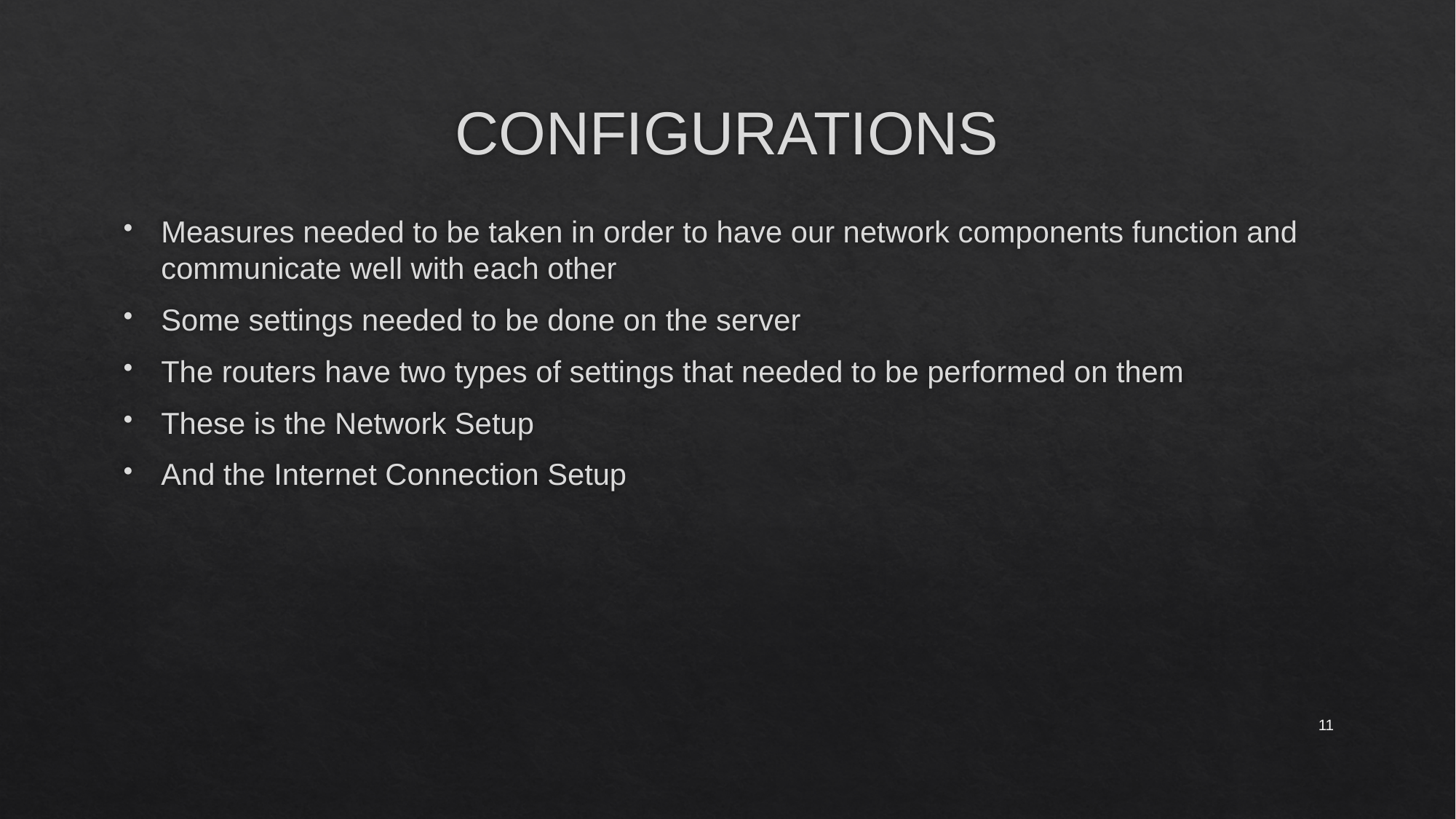

# CONFIGURATIONS
Measures needed to be taken in order to have our network components function and communicate well with each other
Some settings needed to be done on the server
The routers have two types of settings that needed to be performed on them
These is the Network Setup
And the Internet Connection Setup
11